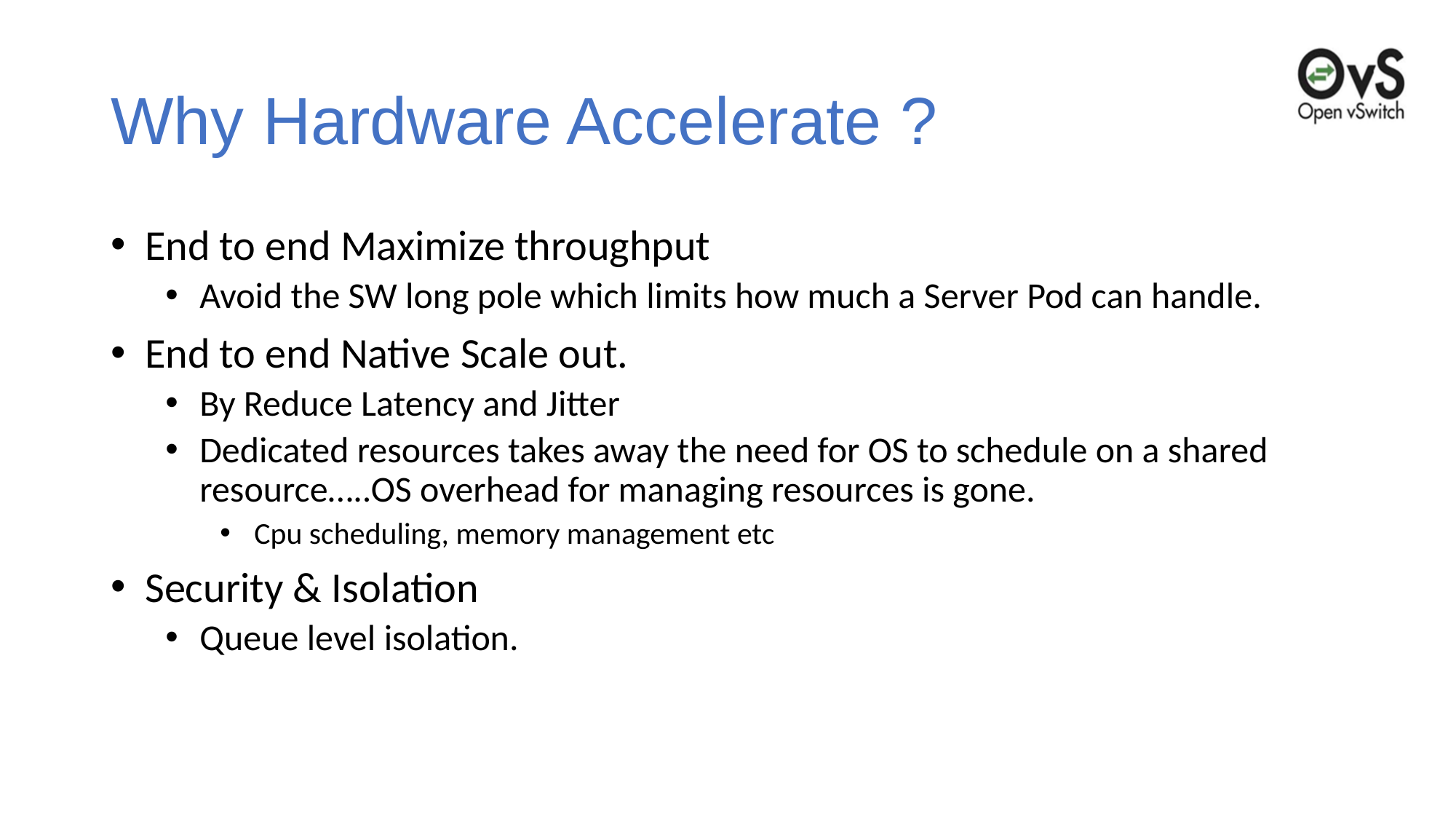

# Why Hardware Accelerate ?
End to end Maximize throughput
Avoid the SW long pole which limits how much a Server Pod can handle.
End to end Native Scale out.
By Reduce Latency and Jitter
Dedicated resources takes away the need for OS to schedule on a shared resource…..OS overhead for managing resources is gone.
Cpu scheduling, memory management etc
Security & Isolation
Queue level isolation.